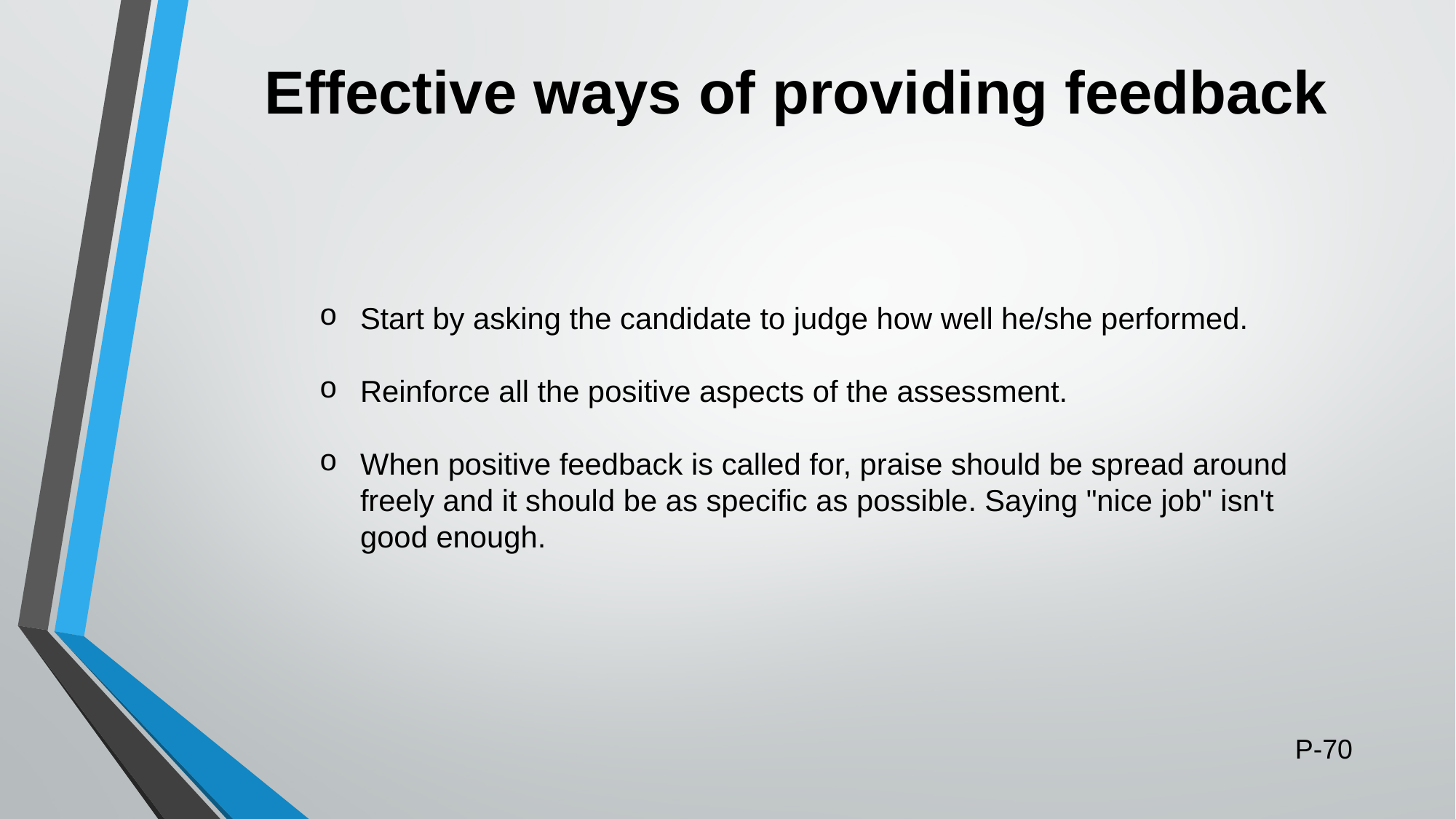

# Effective ways of providing feedback

Start by asking the candidate to judge how well he/she performed.

Reinforce all the positive aspects of the assessment.

When positive feedback is called for, praise should be spread around freely and it should be as specific as possible. Saying "nice job" isn't good enough.
P-70